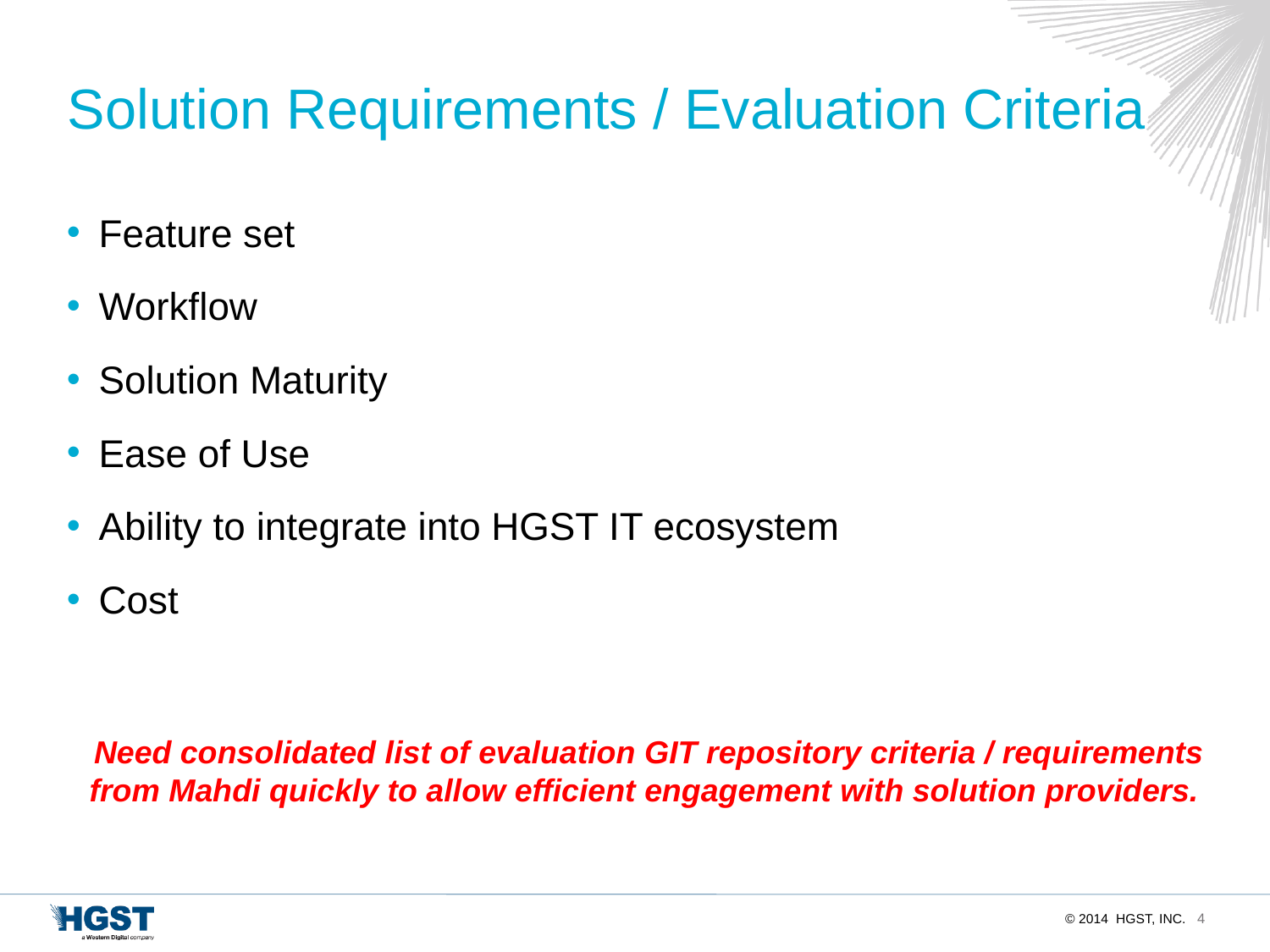

# Solution Requirements / Evaluation Criteria
Feature set
Workflow
Solution Maturity
Ease of Use
Ability to integrate into HGST IT ecosystem
Cost

Need consolidated list of evaluation GIT repository criteria / requirements from Mahdi quickly to allow efficient engagement with solution providers.